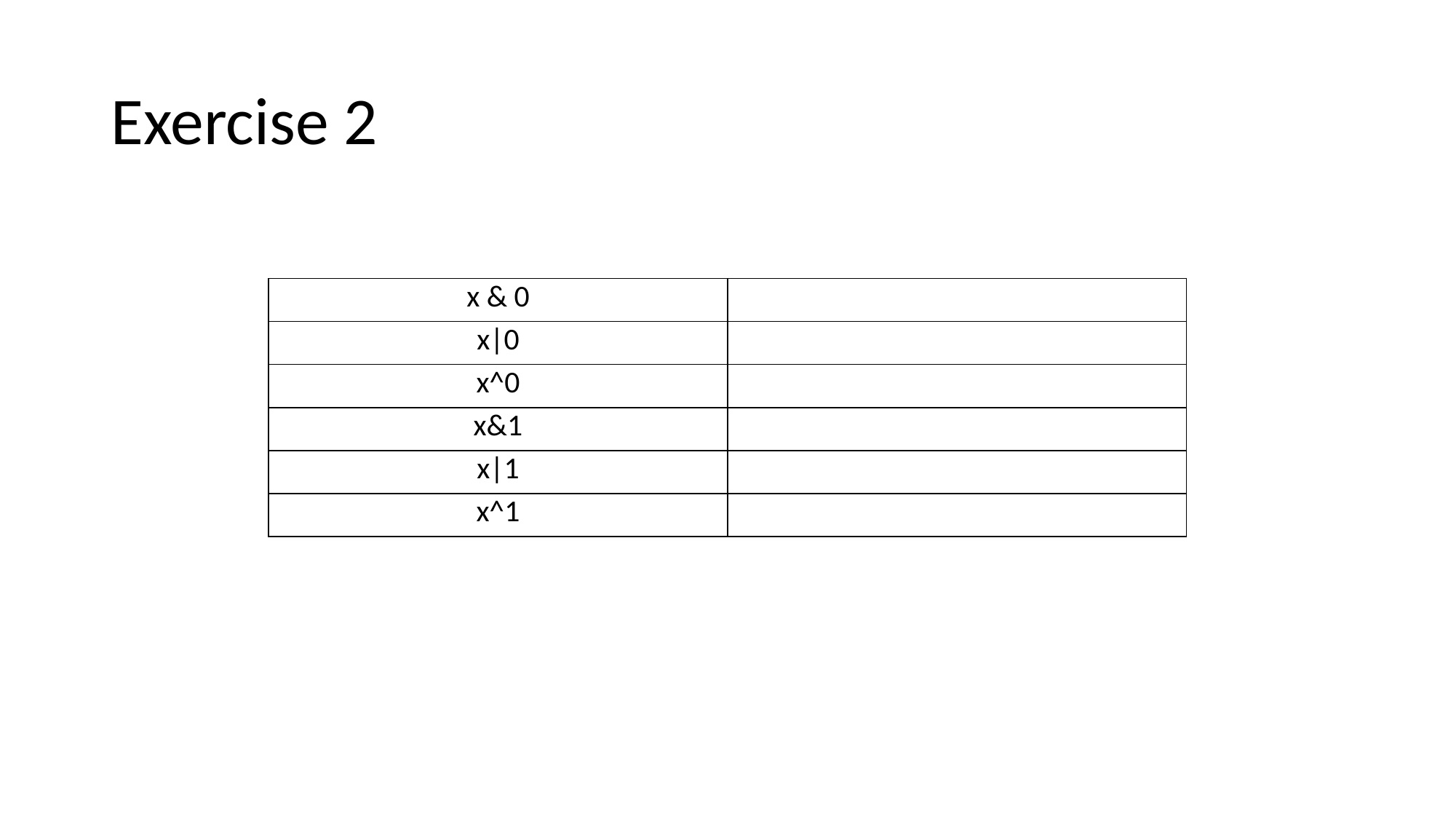

# Exercise 2
| x & 0 |  |
| --- | --- |
| x|0 |  |
| x^0 |  |
| x&1 |  |
| x|1 |  |
| x^1 |  |